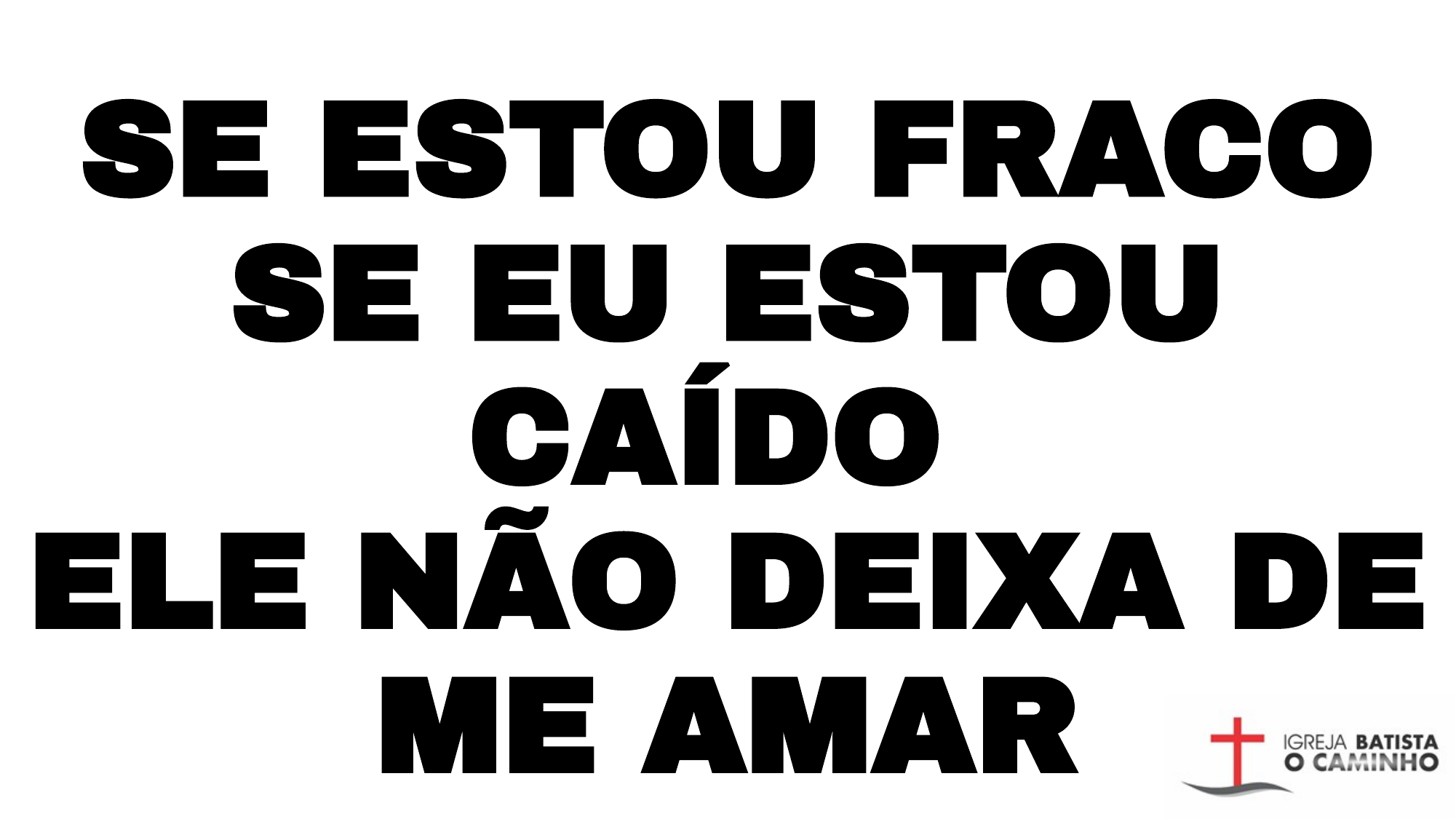

# SE ESTOU FRACO SE EU ESTOU CAÍDO ELE NÃO DEIXA DE ME AMAR